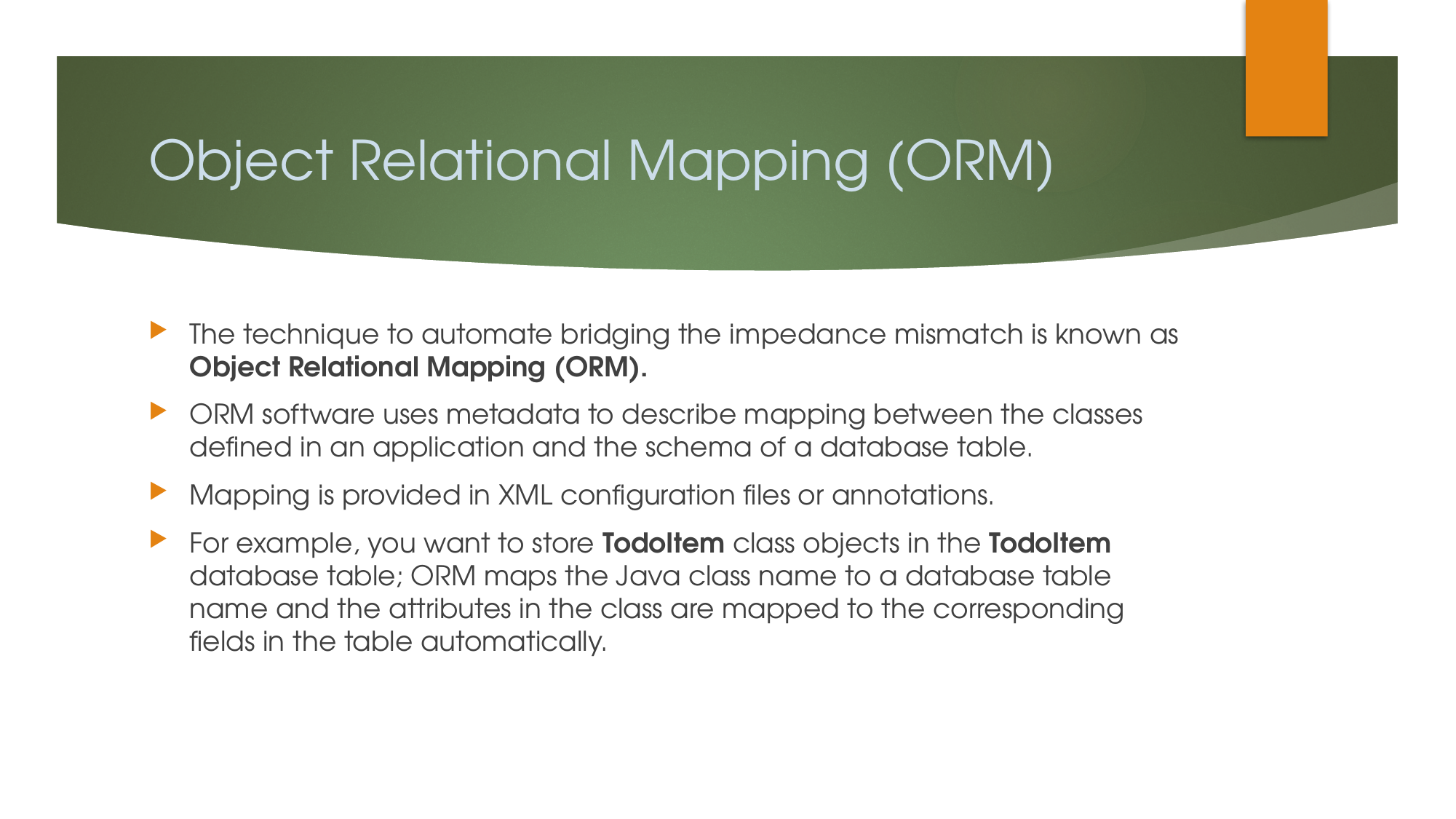

# Object Relational Mapping (ORM)
The technique to automate bridging the impedance mismatch is known as Object Relational Mapping (ORM).
ORM software uses metadata to describe mapping between the classes defined in an application and the schema of a database table.
Mapping is provided in XML configuration files or annotations.
For example, you want to store TodoItem class objects in the TodoItem database table; ORM maps the Java class name to a database table name and the attributes in the class are mapped to the corresponding fields in the table automatically.